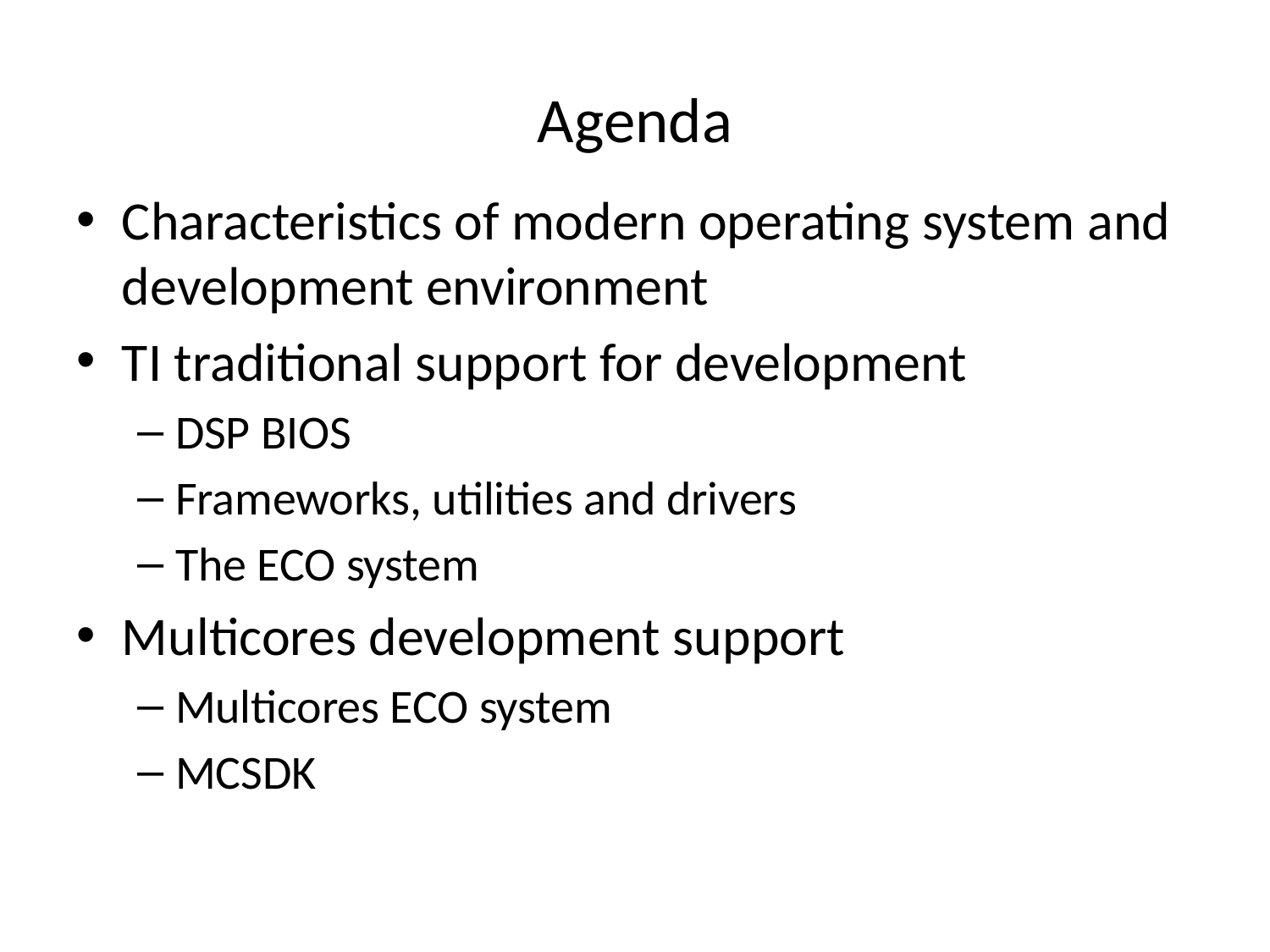

# Agenda
Characteristics of modern operating system and development environment
TI traditional support for development
DSP BIOS
Frameworks, utilities and drivers
The ECO system
Multicores development support
Multicores ECO system
MCSDK